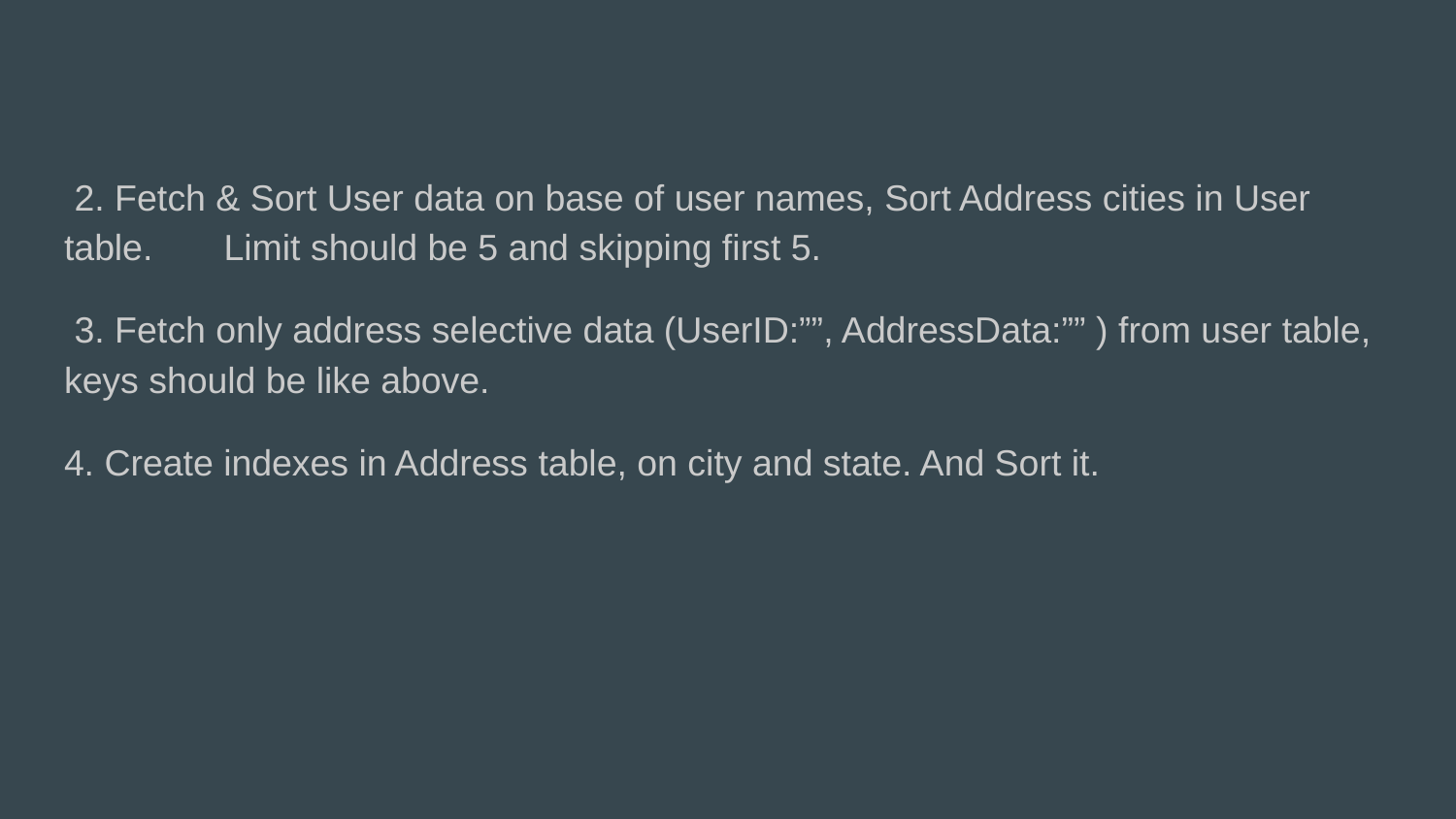

#

 2. Fetch & Sort User data on base of user names, Sort Address cities in User table.       Limit should be 5 and skipping first 5.
 3. Fetch only address selective data (UserID:””, AddressData:”” ) from user table, keys should be like above.
4. Create indexes in Address table, on city and state. And Sort it.